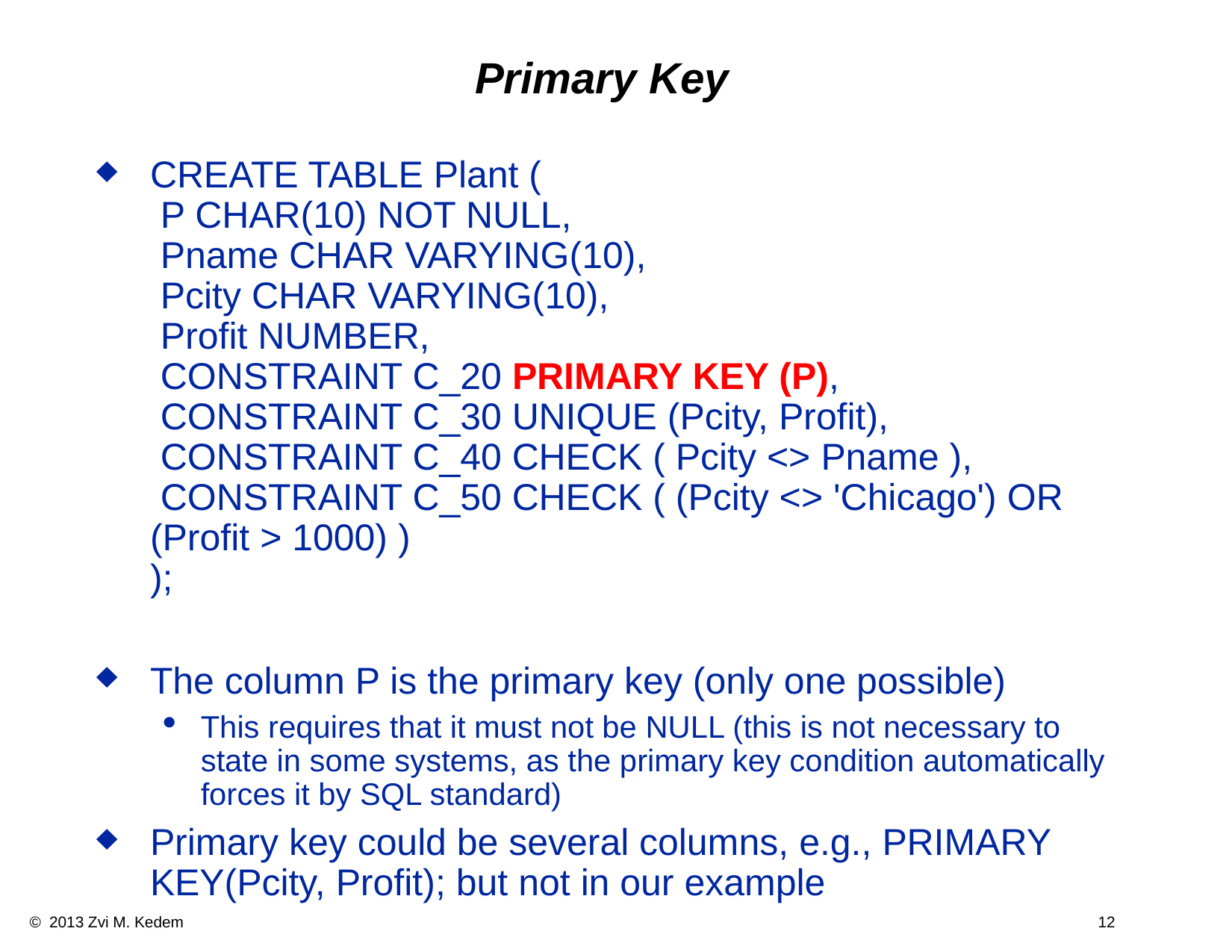

# Primary Key
CREATE TABLE Plant (
 P CHAR(10) NOT NULL,
 Pname CHAR VARYING(10),
 Pcity CHAR VARYING(10),
 Profit NUMBER,
 CONSTRAINT C_20 PRIMARY KEY (P),
 CONSTRAINT C_30 UNIQUE (Pcity, Profit),
 CONSTRAINT C_40 CHECK ( Pcity <> Pname ),
 CONSTRAINT C_50 CHECK ( (Pcity <> 'Chicago') OR (Profit > 1000) )
);

The column P is the primary key (only one possible)
This requires that it must not be NULL (this is not necessary to state in some systems, as the primary key condition automatically forces it by SQL standard)
Primary key could be several columns, e.g., PRIMARY KEY(Pcity, Profit); but not in our example